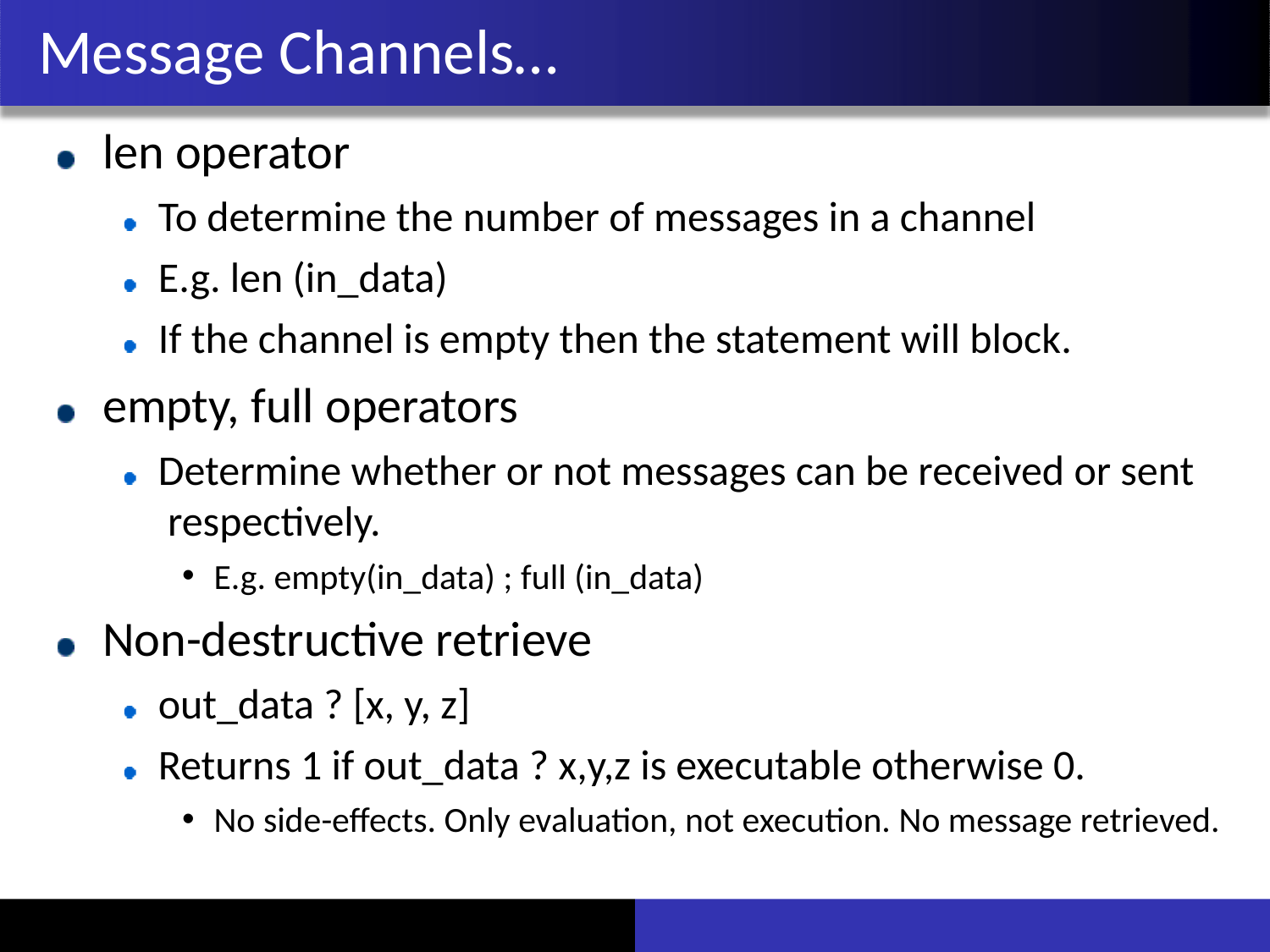

# Message Channels…
len operator
To determine the number of messages in a channel
E.g. len (in_data)
If the channel is empty then the statement will block.
empty, full operators
Determine whether or not messages can be received or sent  respectively.
E.g. empty(in_data) ; full (in_data)
Non-destructive retrieve
out_data ? [x, y, z]
Returns 1 if out_data ? x,y,z is executable otherwise 0.
No side-effects. Only evaluation, not execution. No message retrieved.

29-Sep-17